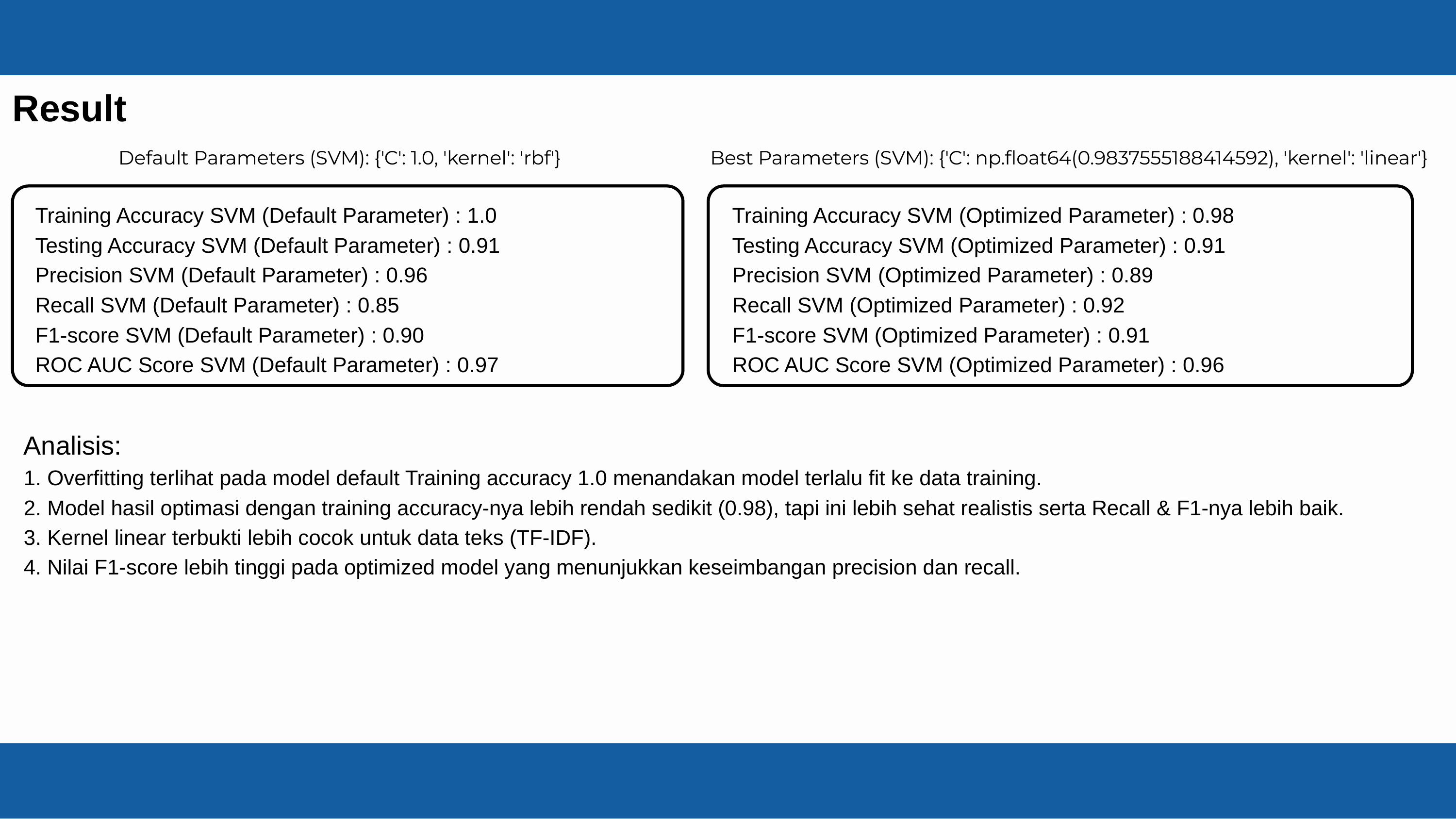

Result
Default Parameters (SVM): {'C': 1.0, 'kernel': 'rbf'}
Best Parameters (SVM): {'C': np.float64(0.9837555188414592), 'kernel': 'linear'}

Training Accuracy SVM (Default Parameter) : 1.0
Testing Accuracy SVM (Default Parameter) : 0.91
Precision SVM (Default Parameter) : 0.96
Recall SVM (Default Parameter) : 0.85
F1-score SVM (Default Parameter) : 0.90
ROC AUC Score SVM (Default Parameter) : 0.97

Training Accuracy SVM (Optimized Parameter) : 0.98
Testing Accuracy SVM (Optimized Parameter) : 0.91
Precision SVM (Optimized Parameter) : 0.89
Recall SVM (Optimized Parameter) : 0.92
F1-score SVM (Optimized Parameter) : 0.91
ROC AUC Score SVM (Optimized Parameter) : 0.96
Analisis:
1. Overfitting terlihat pada model default Training accuracy 1.0 menandakan model terlalu fit ke data training.
2. Model hasil optimasi dengan training accuracy-nya lebih rendah sedikit (0.98), tapi ini lebih sehat realistis serta Recall & F1-nya lebih baik.
3. Kernel linear terbukti lebih cocok untuk data teks (TF-IDF).
4. Nilai F1-score lebih tinggi pada optimized model yang menunjukkan keseimbangan precision dan recall.